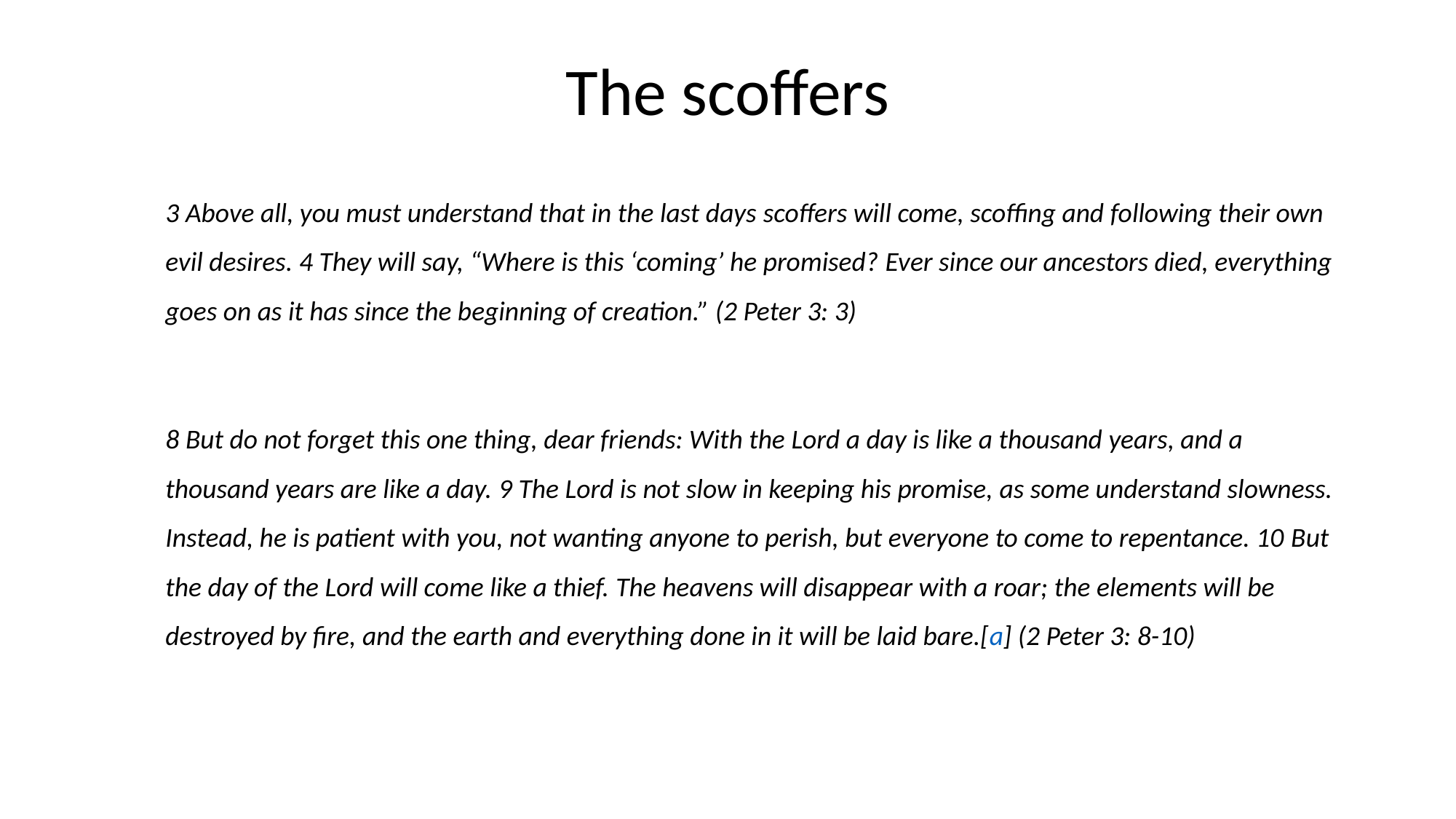

# The scoffers
3 Above all, you must understand that in the last days scoffers will come, scoffing and following their own evil desires. 4 They will say, “Where is this ‘coming’ he promised? Ever since our ancestors died, everything goes on as it has since the beginning of creation.” (2 Peter 3: 3)

8 But do not forget this one thing, dear friends: With the Lord a day is like a thousand years, and a thousand years are like a day. 9 The Lord is not slow in keeping his promise, as some understand slowness. Instead, he is patient with you, not wanting anyone to perish, but everyone to come to repentance. 10 But the day of the Lord will come like a thief. The heavens will disappear with a roar; the elements will be destroyed by fire, and the earth and everything done in it will be laid bare.[a] (2 Peter 3: 8-10)